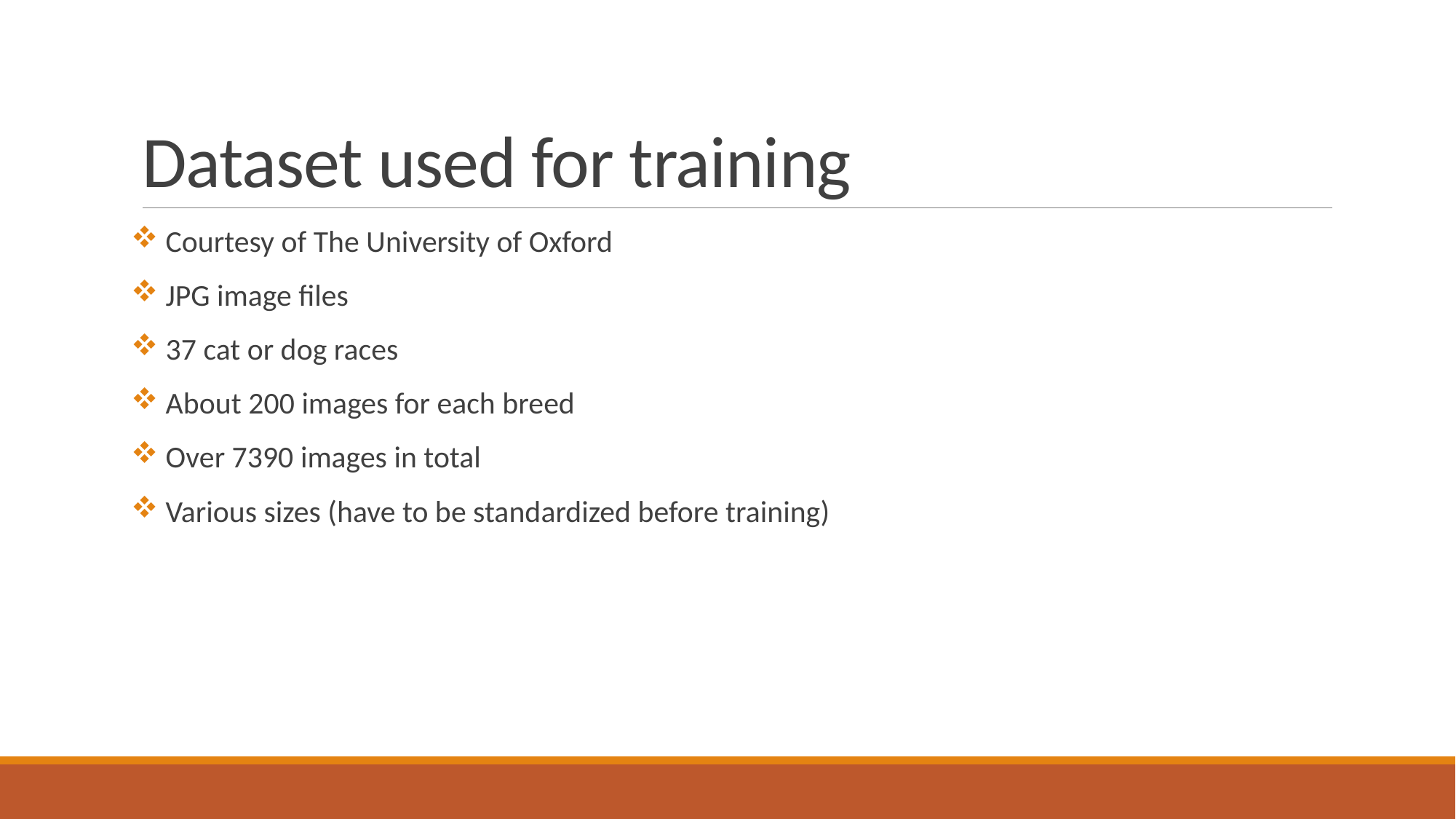

# Dataset used for training
 Courtesy of The University of Oxford
 JPG image files
 37 cat or dog races
 About 200 images for each breed
 Over 7390 images in total
 Various sizes (have to be standardized before training)